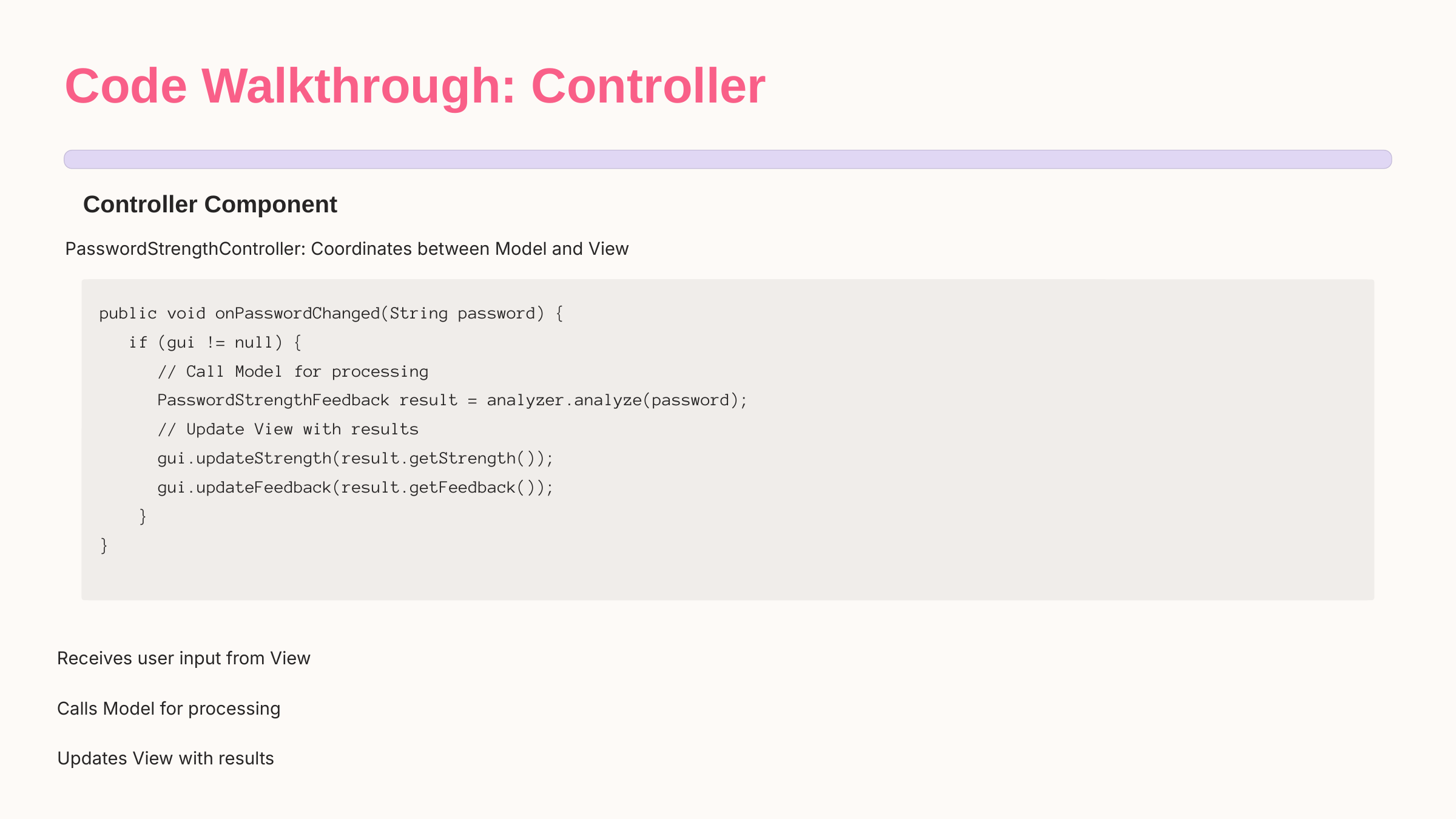

Code Walkthrough: Controller

Controller Component
PasswordStrengthController: Coordinates between Model and View

public void onPasswordChanged(String password) {
   if (gui != null) {
      // Call Model for processing
      PasswordStrengthFeedback result = analyzer.analyze(password);
      // Update View with results
      gui.updateStrength(result.getStrength());
      gui.updateFeedback(result.getFeedback());
    }
}
Receives user input from View
Calls Model for processing
Updates View with results